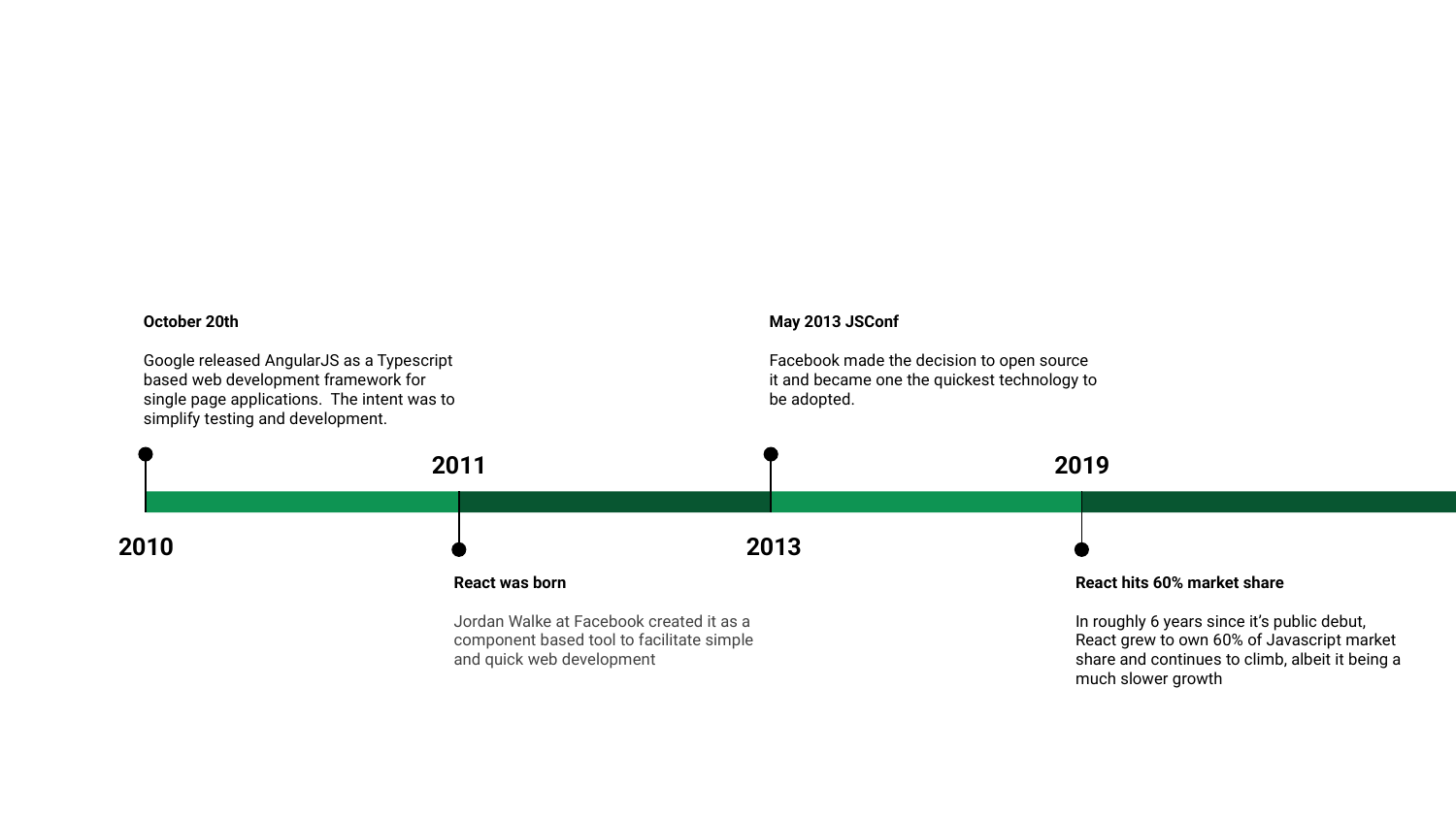

October 20th

Google released AngularJS as a Typescript based web development framework for single page applications.  The intent was to simplify testing and development.

2010

May 2013 JSConf

Facebook made the decision to open source it and became one the quickest technology to be adopted.

2013

2011

React was born

Jordan Walke at Facebook created it as a component based tool to facilitate simple and quick web development

2019

React hits 60% market share

In roughly 6 years since it’s public debut, React grew to own 60% of Javascript market share and continues to climb, albeit it being a much slower growth